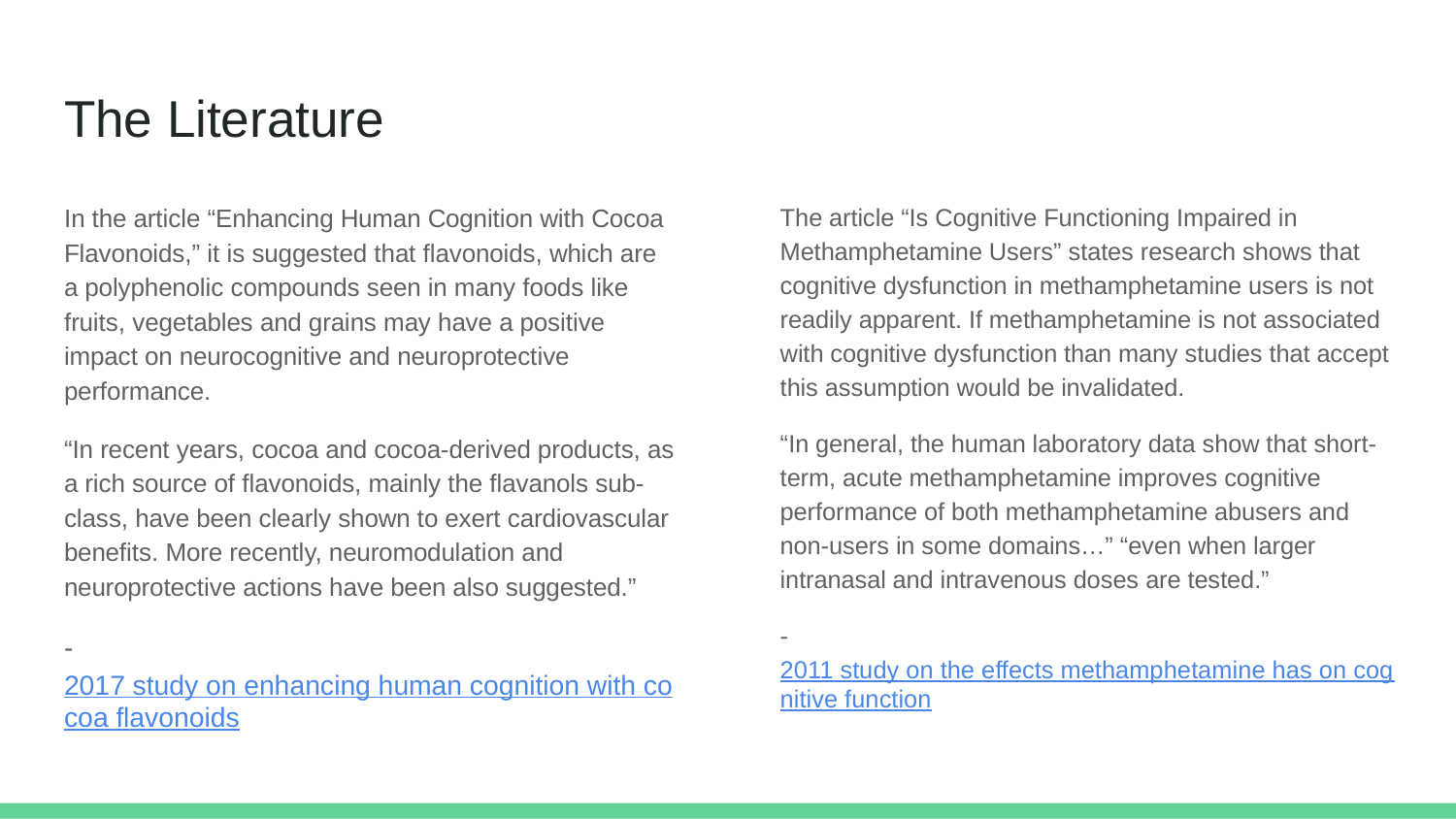

# The Literature
In the article “Enhancing Human Cognition with Cocoa Flavonoids,” it is suggested that flavonoids, which are a polyphenolic compounds seen in many foods like fruits, vegetables and grains may have a positive impact on neurocognitive and neuroprotective performance.
“In recent years, cocoa and cocoa-derived products, as a rich source of flavonoids, mainly the flavanols sub-class, have been clearly shown to exert cardiovascular benefits. More recently, neuromodulation and neuroprotective actions have been also suggested.”
- 2017 study on enhancing human cognition with cocoa flavonoids
The article “Is Cognitive Functioning Impaired in Methamphetamine Users” states research shows that cognitive dysfunction in methamphetamine users is not readily apparent. If methamphetamine is not associated with cognitive dysfunction than many studies that accept this assumption would be invalidated.
“In general, the human laboratory data show that short-term, acute methamphetamine improves cognitive performance of both methamphetamine abusers and non-users in some domains…” “even when larger intranasal and intravenous doses are tested.”
- 2011 study on the effects methamphetamine has on cognitive function